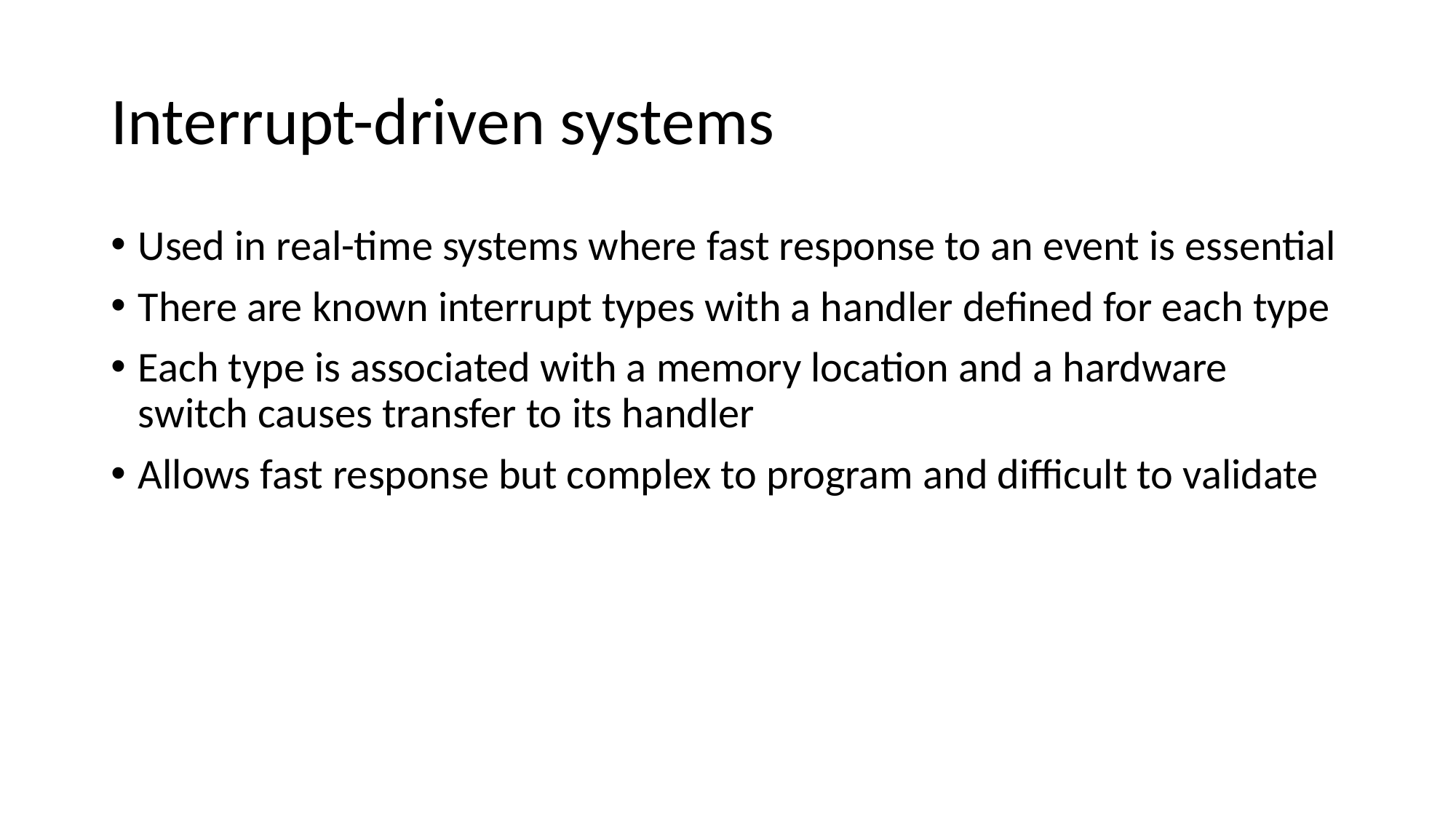

# Interrupt-driven systems
Used in real-time systems where fast response to an event is essential
There are known interrupt types with a handler defined for each type
Each type is associated with a memory location and a hardware switch causes transfer to its handler
Allows fast response but complex to program and difficult to validate